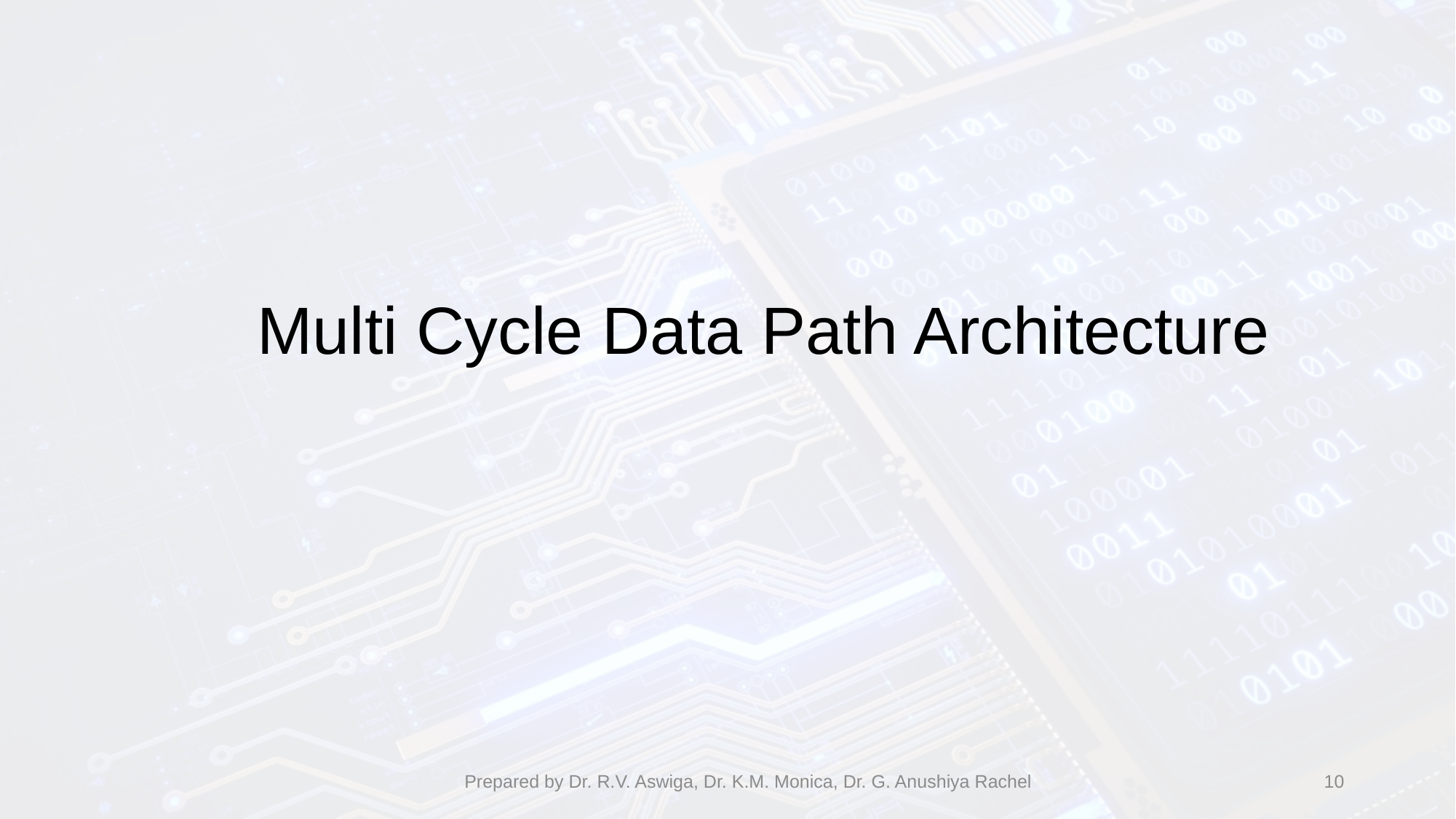

# Multi Cycle Data Path Architecture
Prepared by Dr. R.V. Aswiga, Dr. K.M. Monica, Dr. G. Anushiya Rachel
10